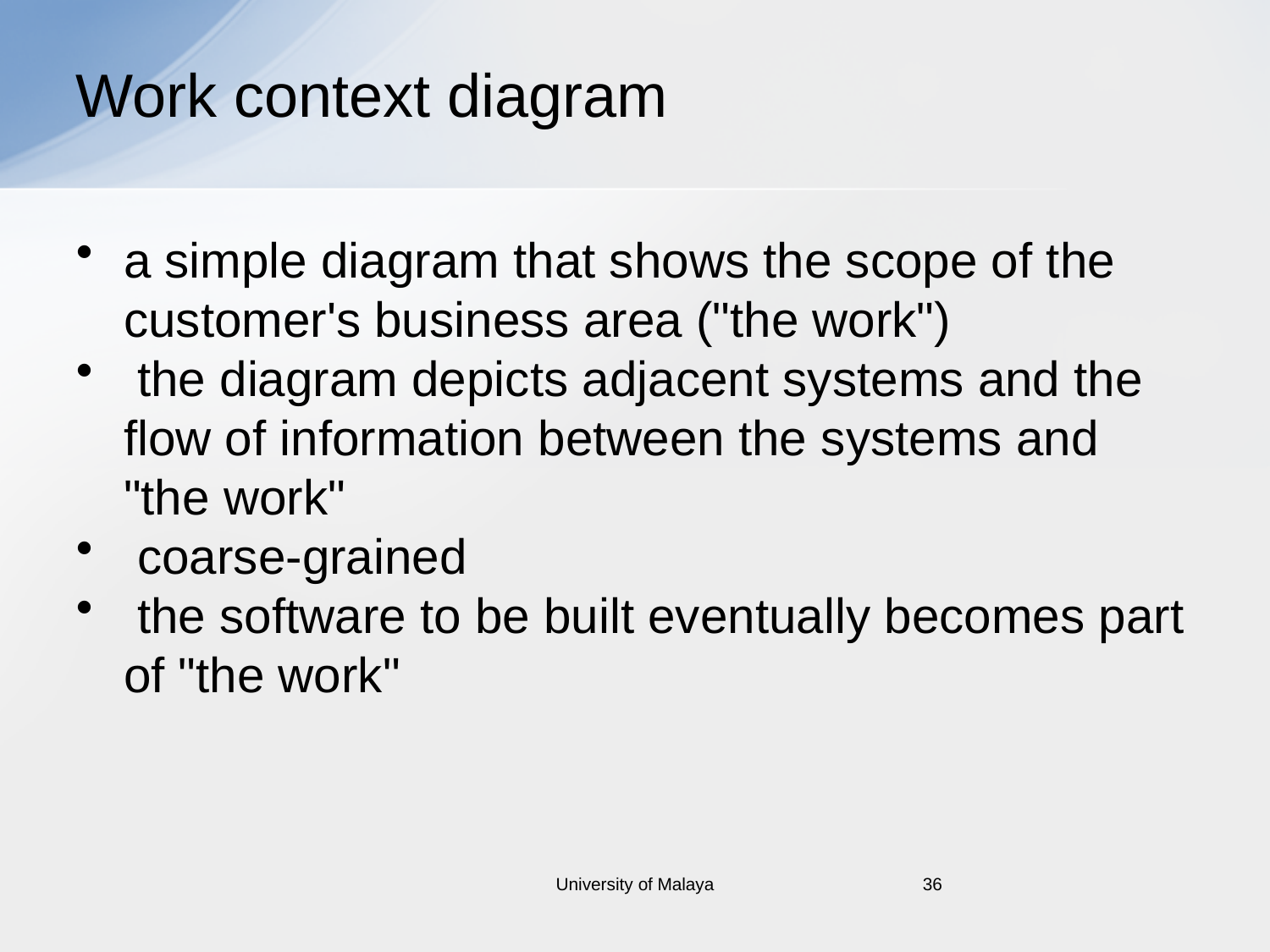

# Work context diagram
a simple diagram that shows the scope of the customer's business area ("the work")
 the diagram depicts adjacent systems and the flow of information between the systems and "the work"
 coarse-grained
 the software to be built eventually becomes part of "the work"
University of Malaya
36